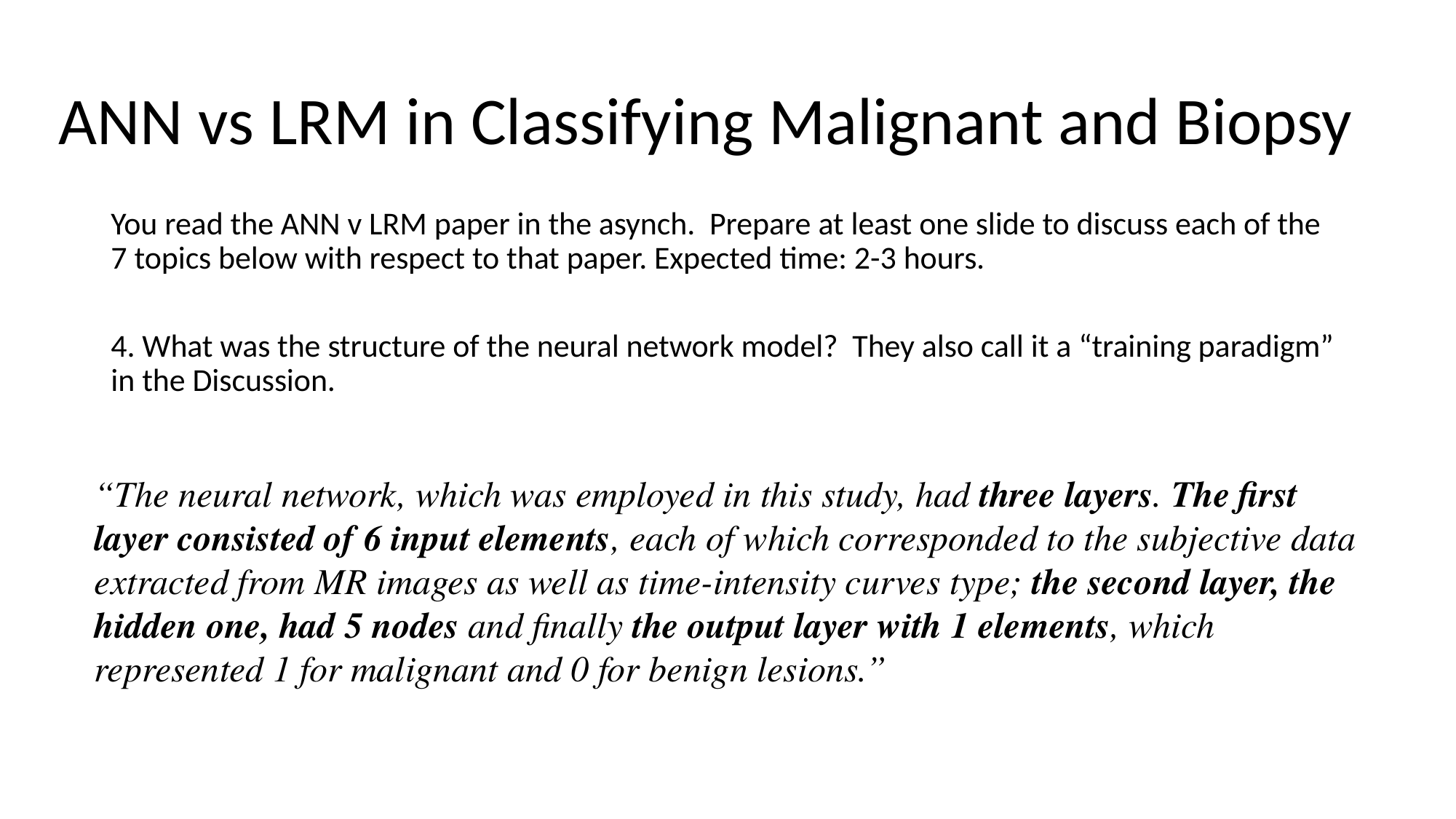

# ANN vs LRM in Classifying Malignant and Biopsy
You read the ANN v LRM paper in the asynch.  Prepare at least one slide to discuss each of the 7 topics below with respect to that paper. Expected time: 2-3 hours.

4. What was the structure of the neural network model?  They also call it a “training paradigm” in the Discussion.

“The neural network, which was employed in this study, had three layers. The first layer consisted of 6 input elements, each of which corresponded to the subjective data extracted from MR images as well as time-intensity curves type; the second layer, the hidden one, had 5 nodes and finally the output layer with 1 elements, which represented 1 for malignant and 0 for benign lesions.”